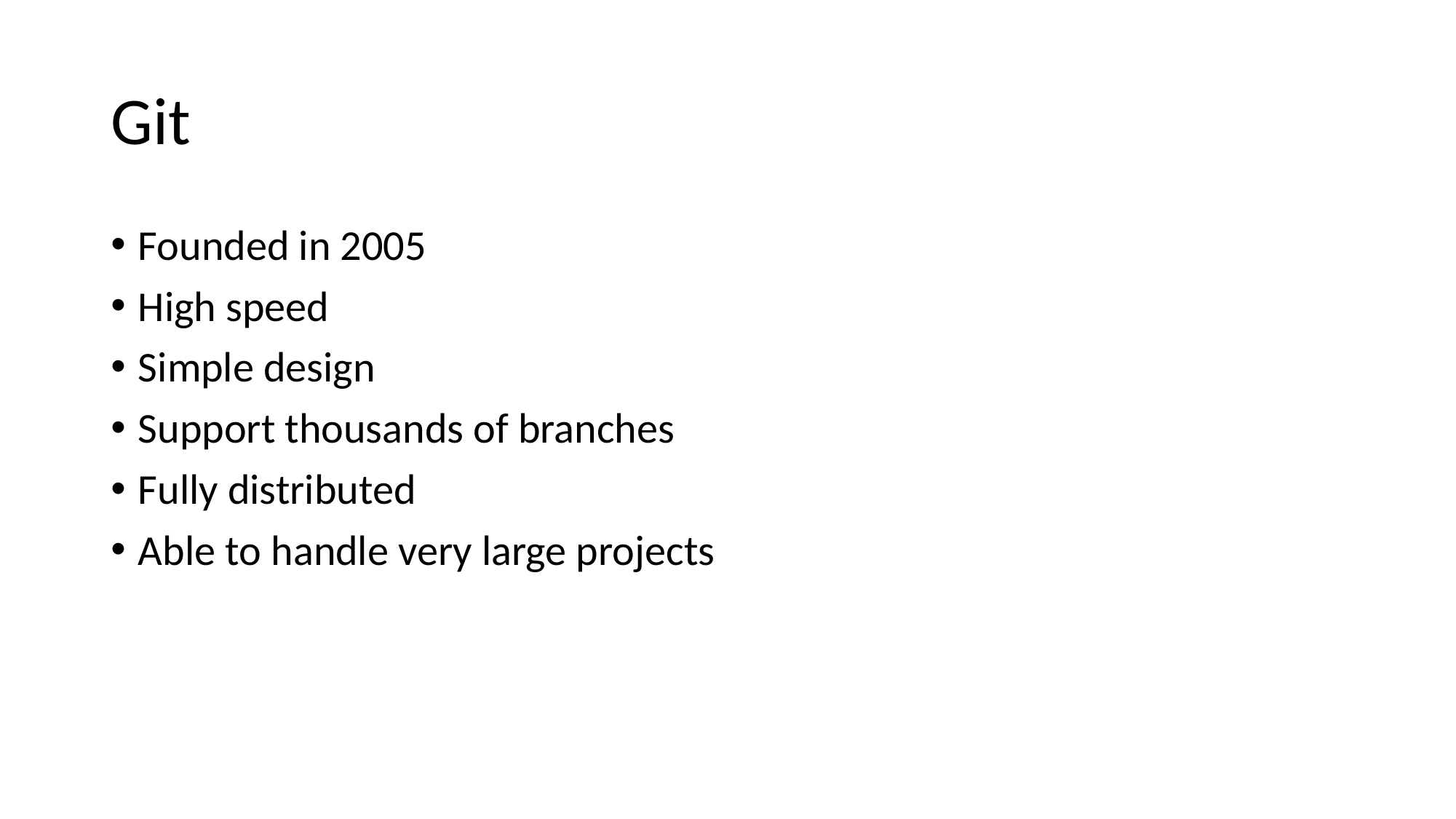

# Git
Founded in 2005
High speed
Simple design
Support thousands of branches
Fully distributed
Able to handle very large projects